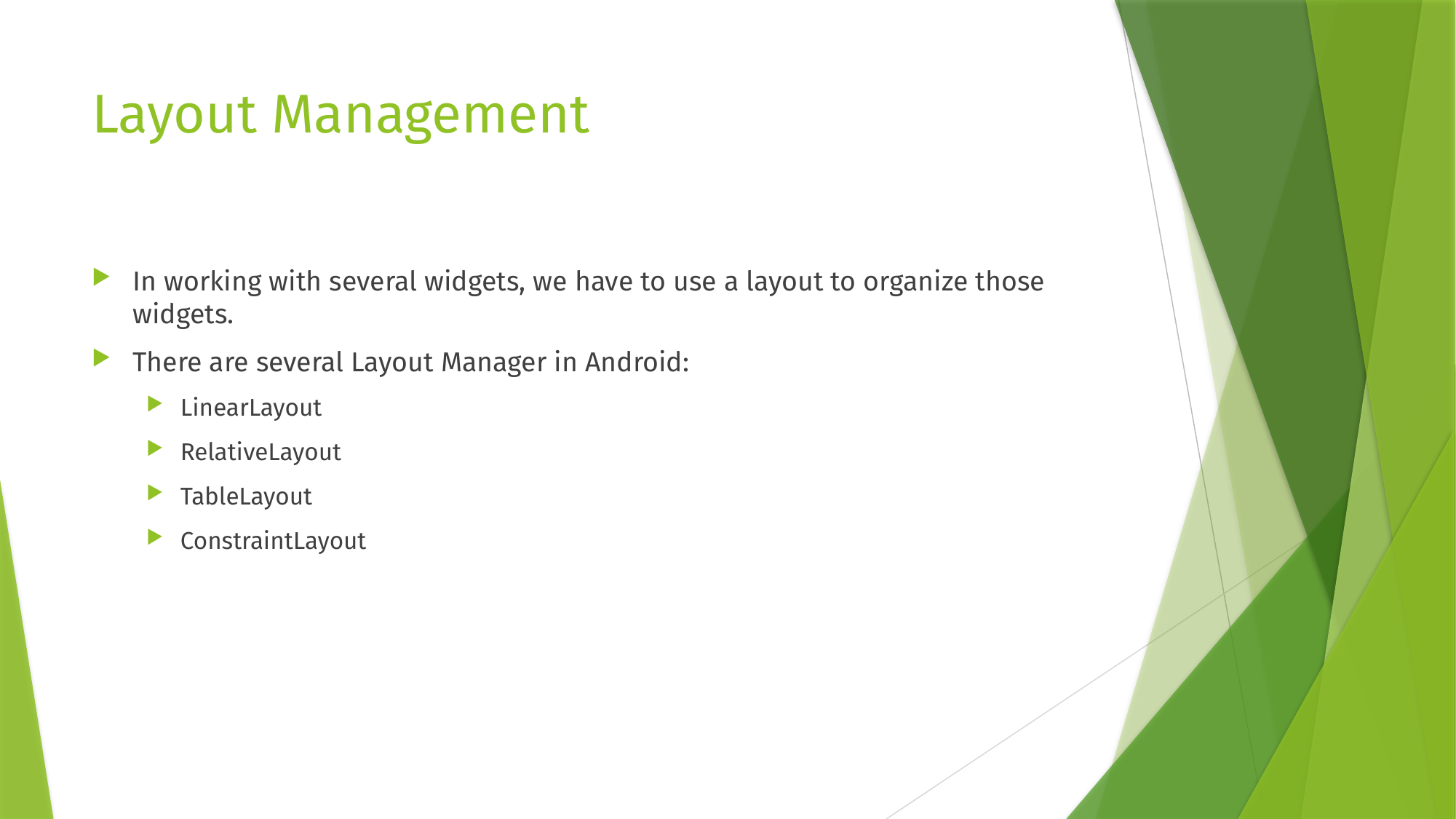

# Layout Management
In working with several widgets, we have to use a layout to organize those widgets.
There are several Layout Manager in Android:
LinearLayout
RelativeLayout
TableLayout
ConstraintLayout